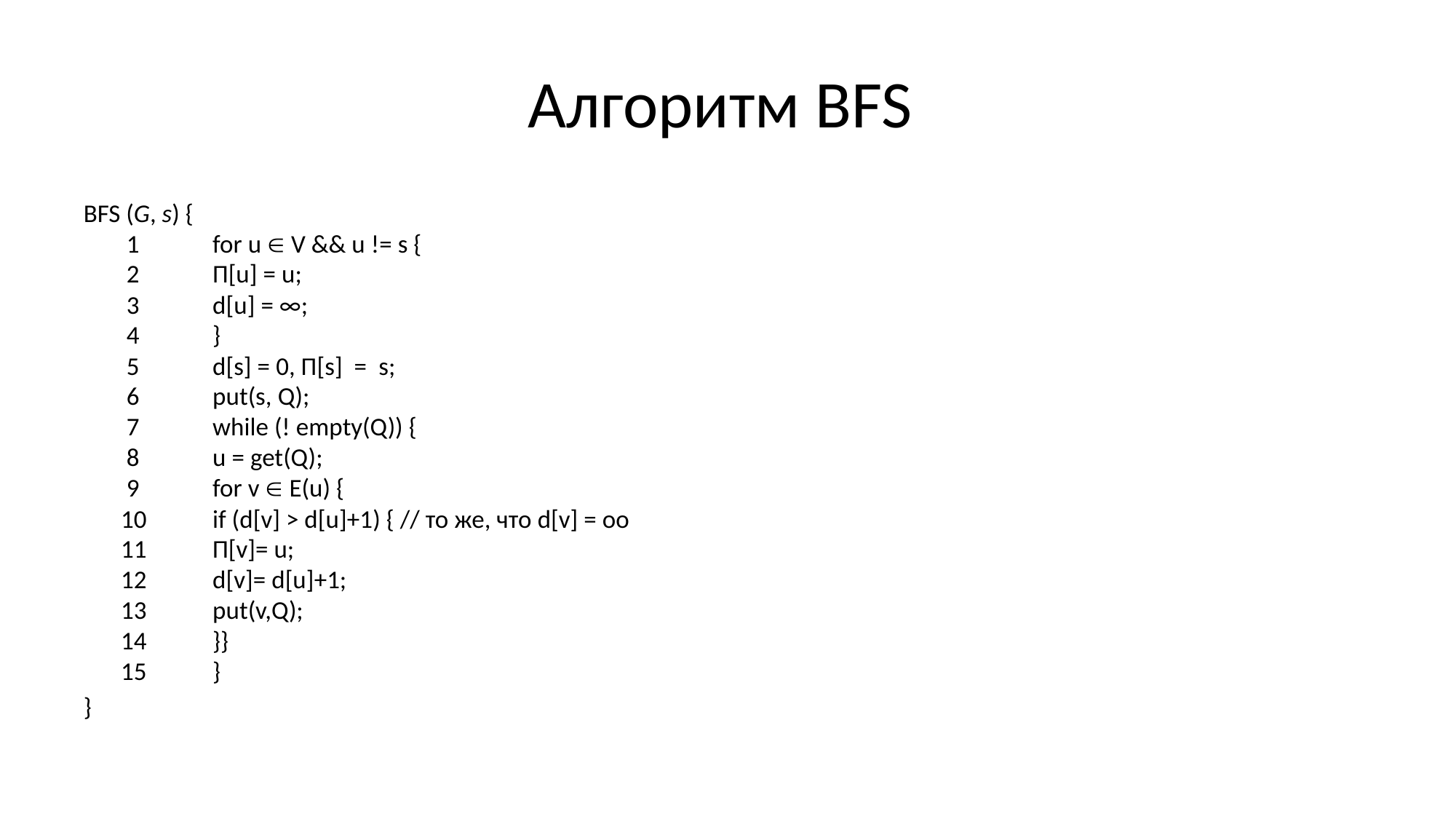

# Алгоритм BFS
BFS (G, s) {
 1 	for u ∈ V && u != s {
 2		П[u] = u;
 3		d[u] = ∞;
 4	}
 5	d[s] = 0, П[s]  =  s;
 6	put(s, Q);
 7	while (! empty(Q)) {
 8		u = get(Q);
 9		for v ∈ E(u) {
10			if (d[v] > d[u]+1) { // то же, что d[v] = oo
11				Π[v]= u;
12				d[v]= d[u]+1;
13				put(v,Q);
14		}}
15	}
}